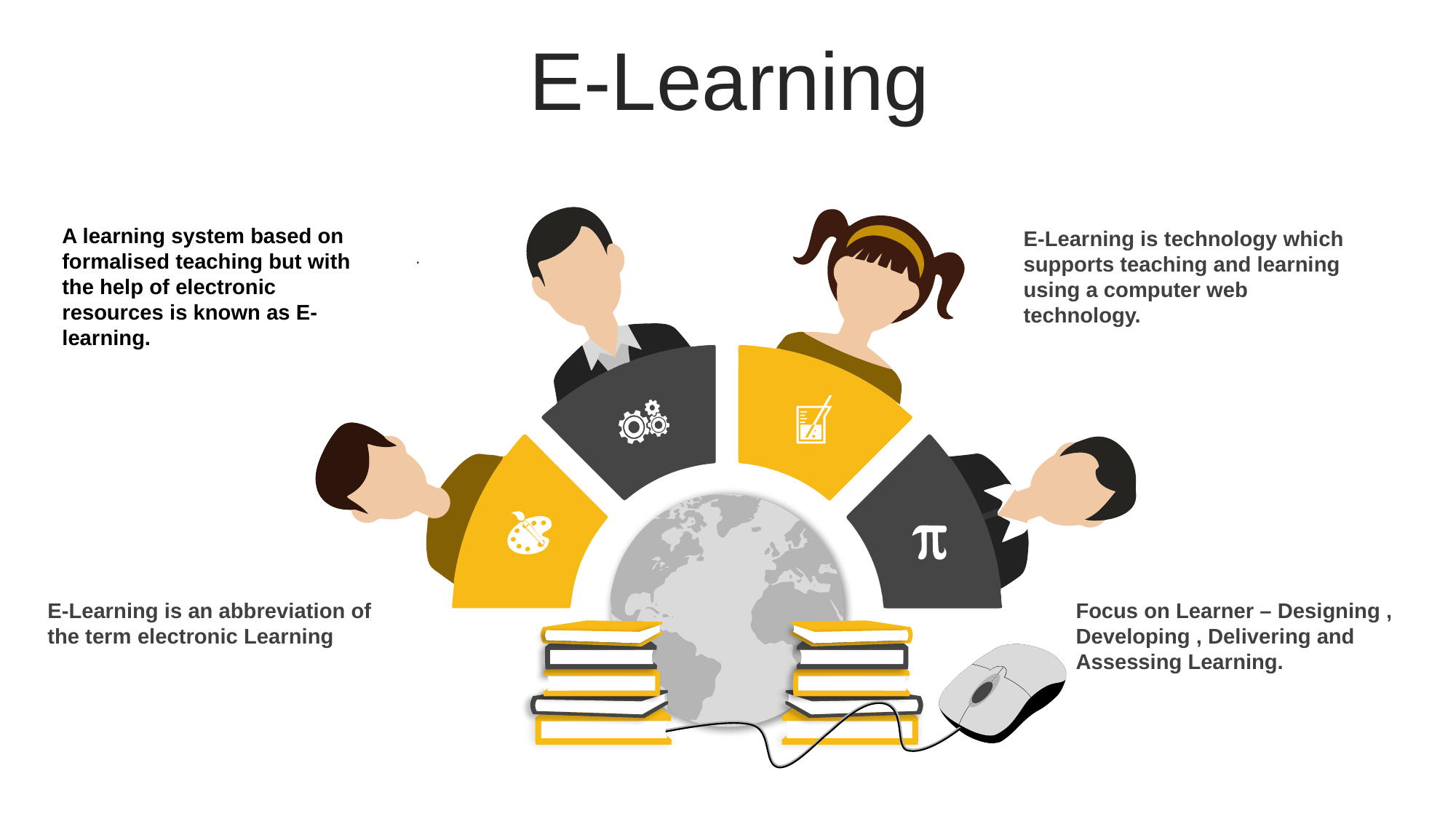

E-Learning

A learning system based on formalised teaching but with the help of electronic resources is known as E-learning.
E-Learning is technology which supports teaching and learning using a computer web technology.
.

Focus on Learner – Designing , Developing , Delivering and Assessing Learning.

E-Learning is an abbreviation of the term electronic Learning